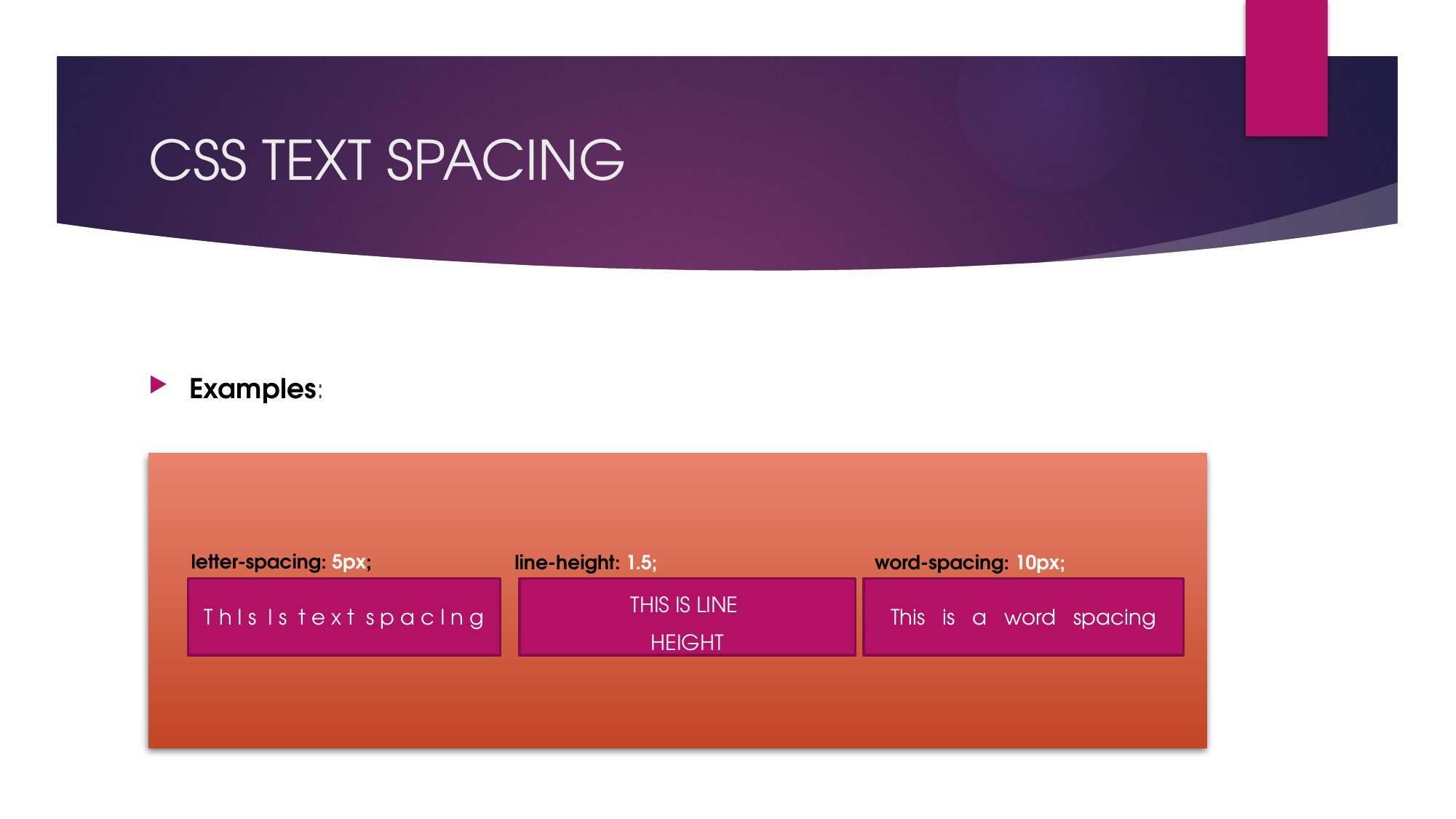

# CSS TEXT SPACING
Examples:

letter-spacing: 5px;
line-height: 1.5;
word-spacing: 10px;
THIS IS LINE
HEIGHT
This   is   a   word   spacing
T h I s  I s  t e x t  s p a c I n g